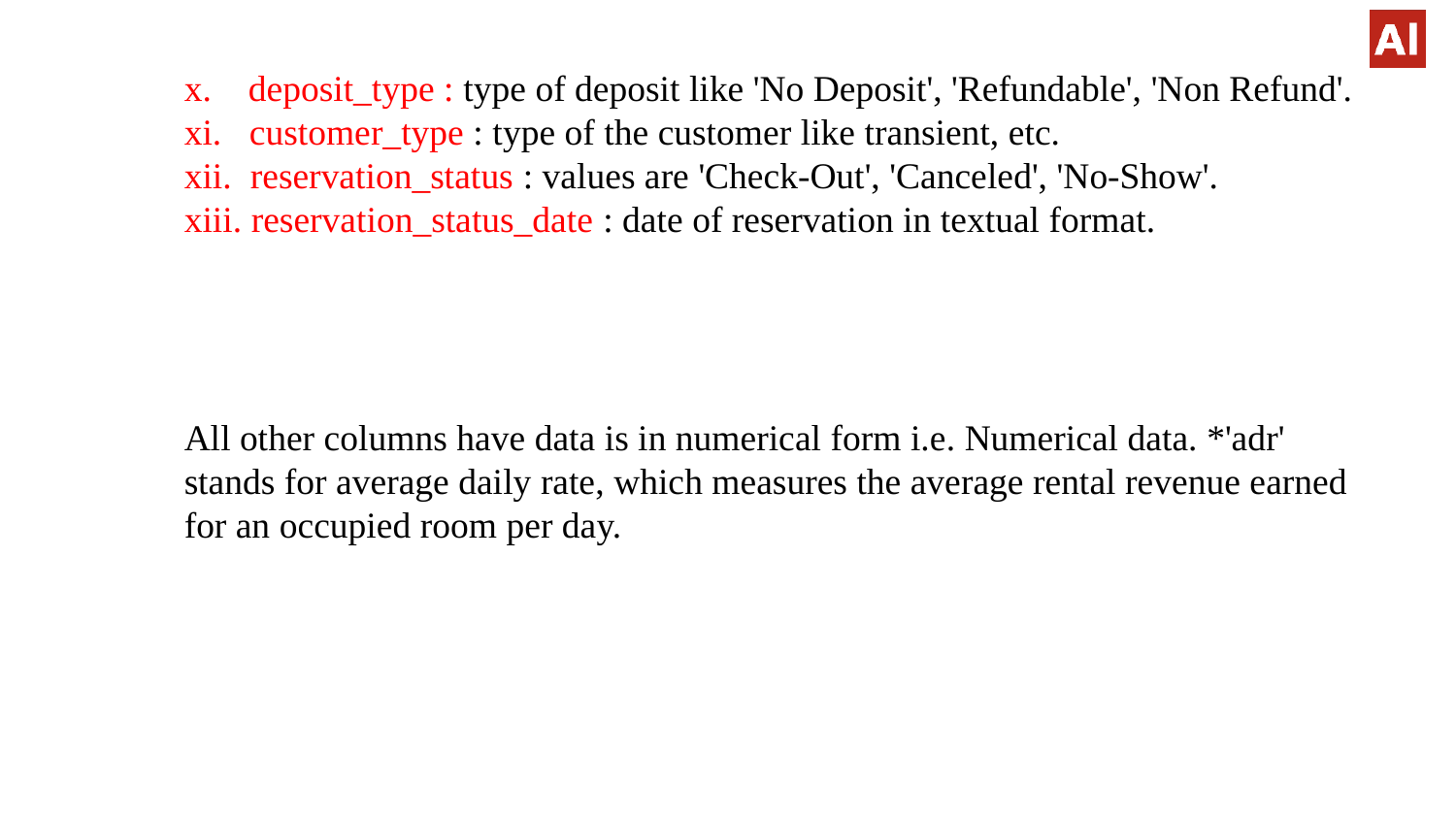

x.    deposit_type : type of deposit like 'No Deposit', 'Refundable', 'Non Refund'.
xi.   customer_type : type of the customer like transient, etc.
xii.  reservation_status : values are 'Check-Out', 'Canceled', 'No-Show'.
xiii. reservation_status_date : date of reservation in textual format.

All other columns have data is in numerical form i.e. Numerical data. *'adr' stands for average daily rate, which measures the average rental revenue earned for an occupied room per day.